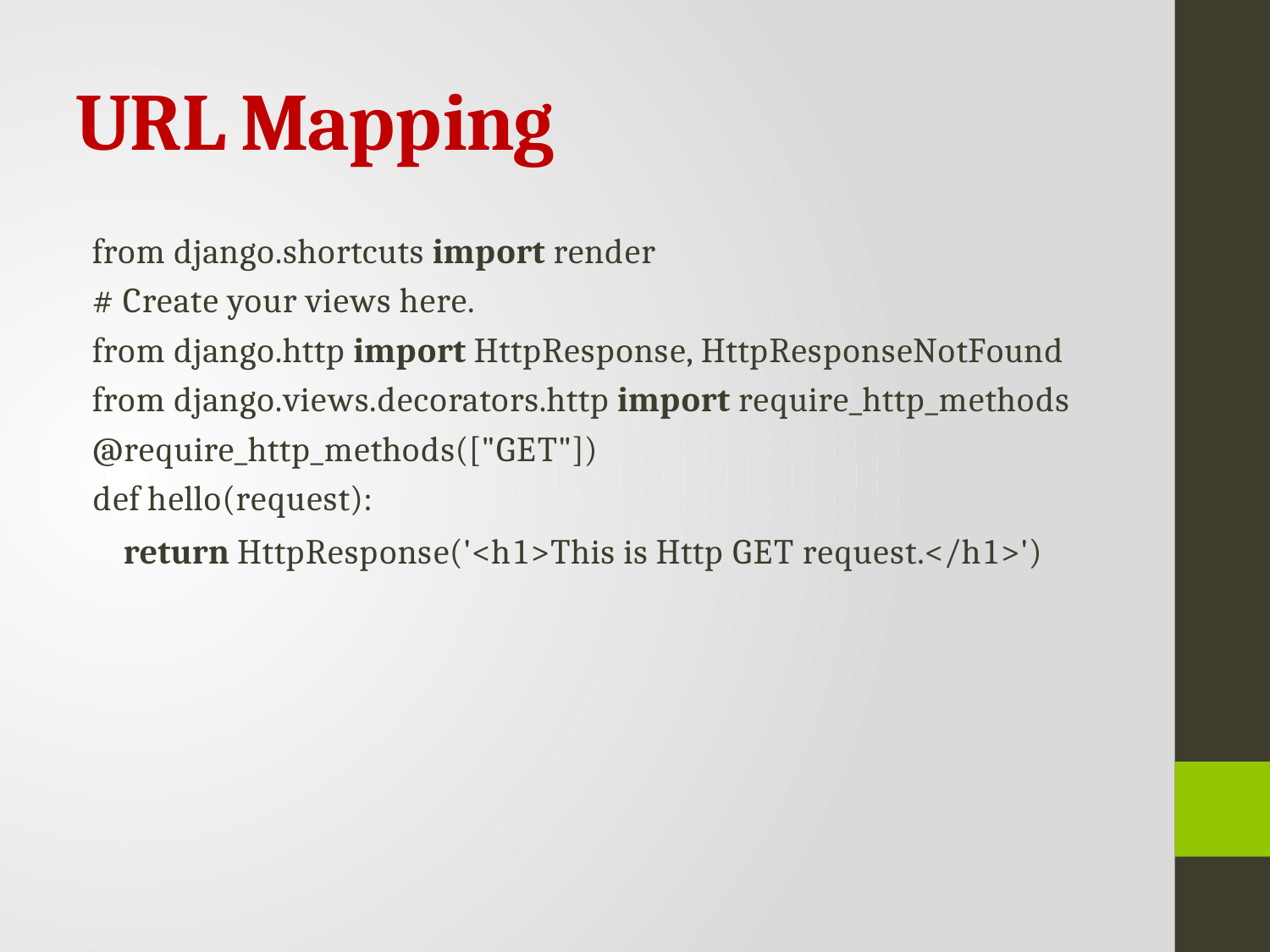

# URL Mapping
from django.shortcuts import render
# Create your views here.
from django.http import HttpResponse, HttpResponseNotFound
from django.views.decorators.http import require_http_methods
@require_http_methods(["GET"])
def hello(request):
    return HttpResponse('<h1>This is Http GET request.</h1>')